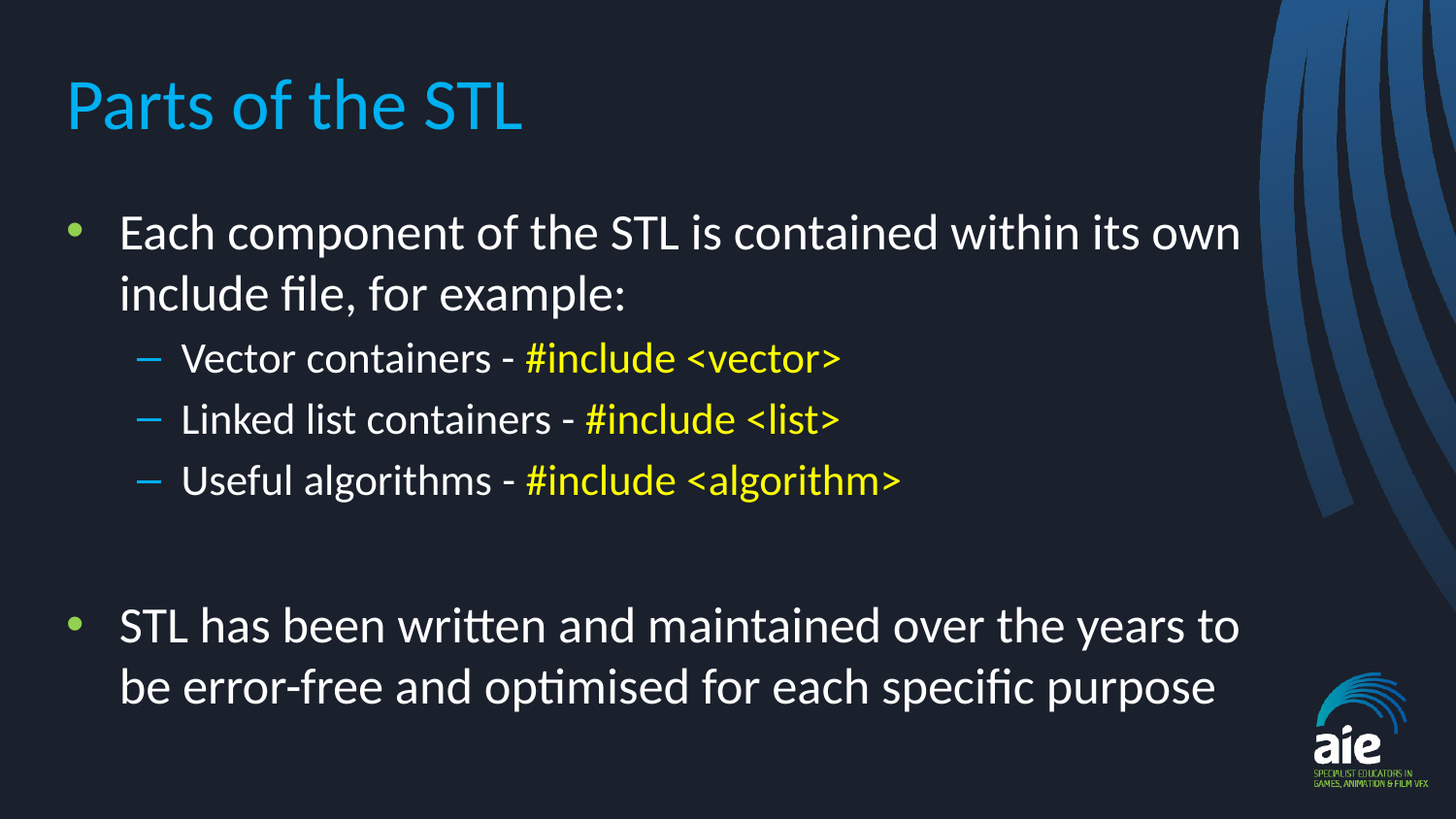

# Parts of the STL
Each component of the STL is contained within its own include file, for example:
Vector containers - #include <vector>
Linked list containers - #include <list>
Useful algorithms - #include <algorithm>

STL has been written and maintained over the years to be error-free and optimised for each specific purpose